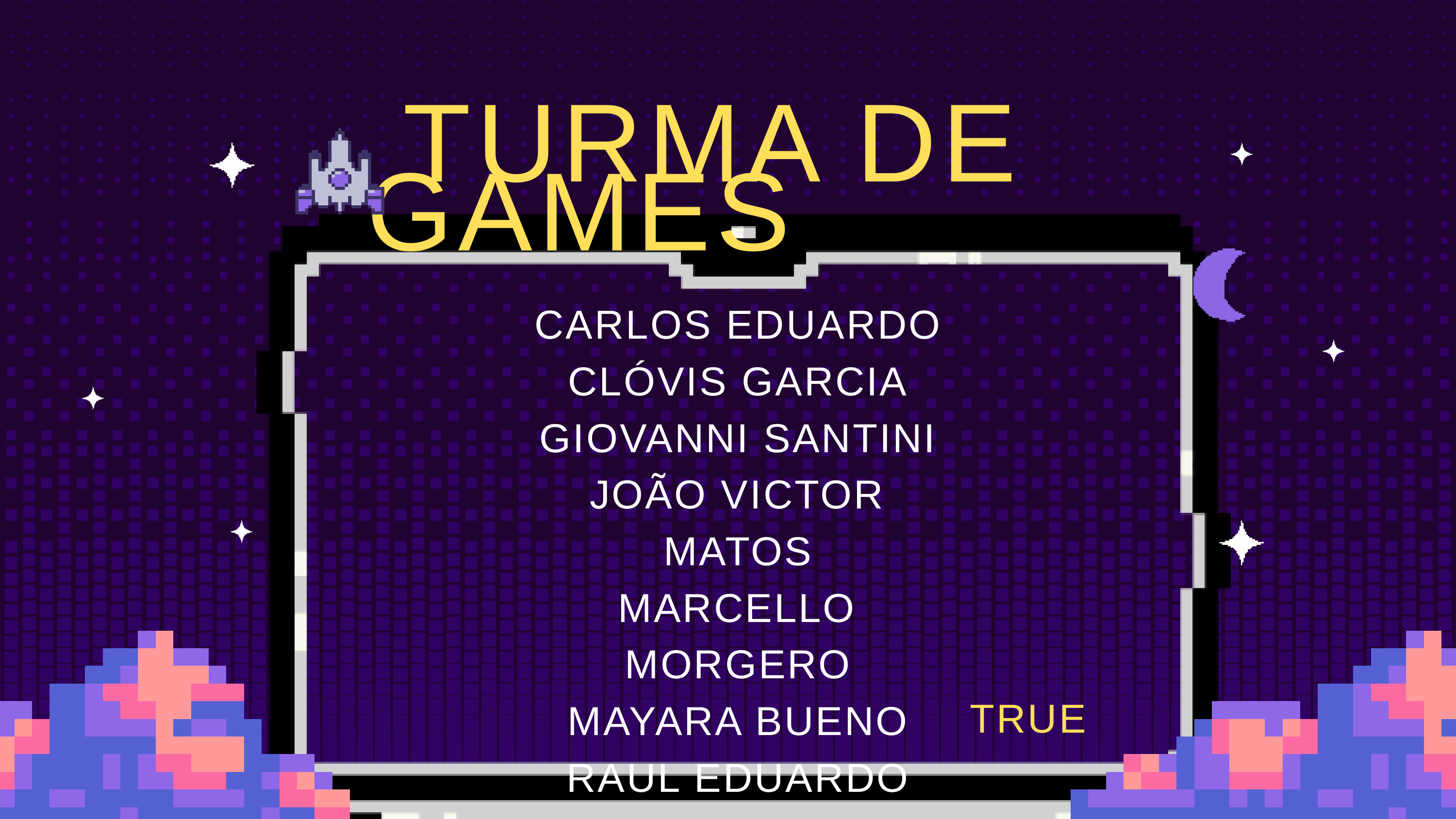

TURMA DE GAMES

CARLOS EDUARDO
CLÓVIS GARCIA
GIOVANNI SANTINI
JOÃO VICTOR MATOS
MARCELLO MORGERO
MAYARA BUENO
RAUL EDUARDO
PRISCILA FARIAS

TRUE